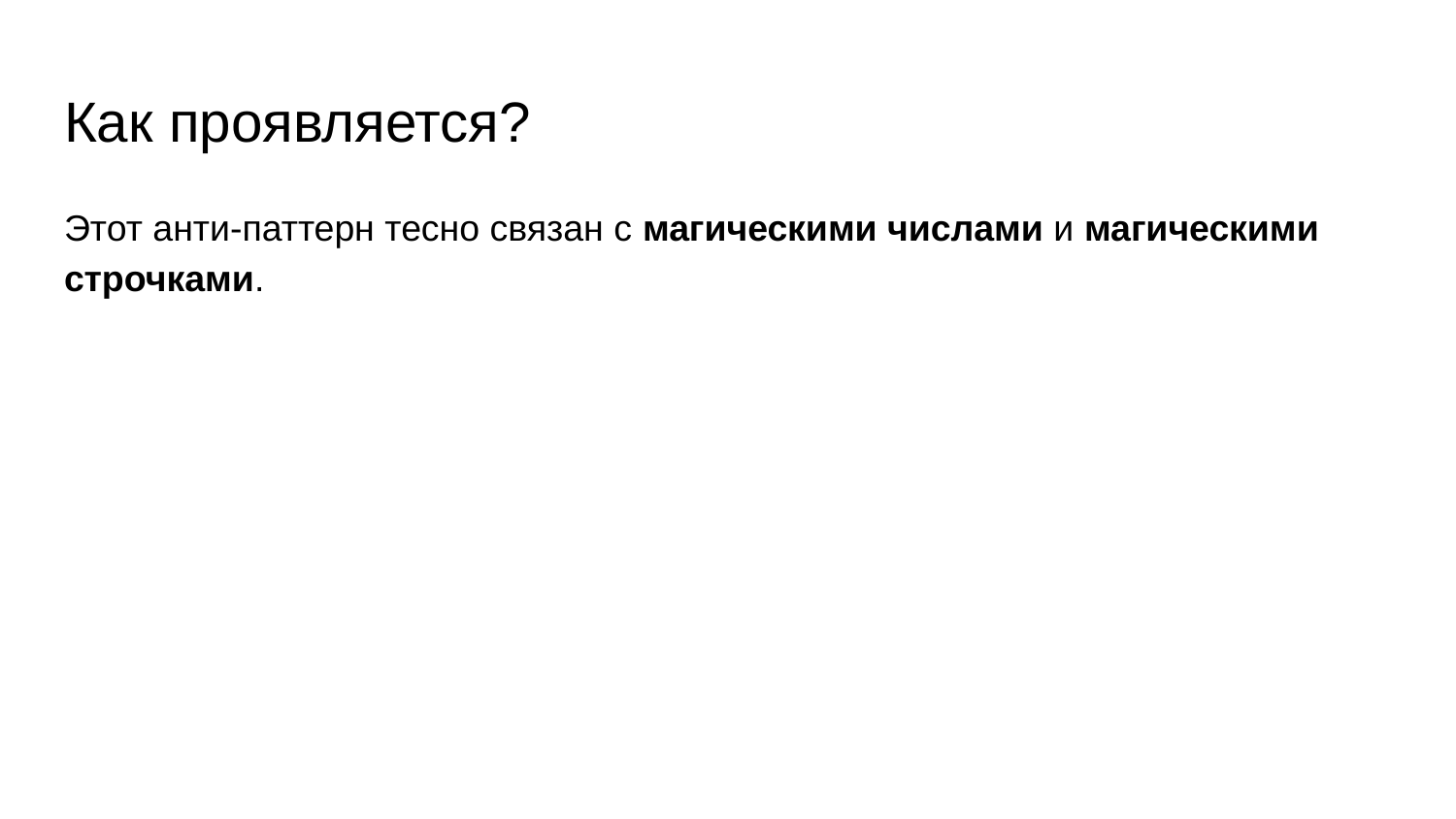

# Как проявляется?
Этот анти-паттерн тесно связан с магическими числами и магическими строчками.